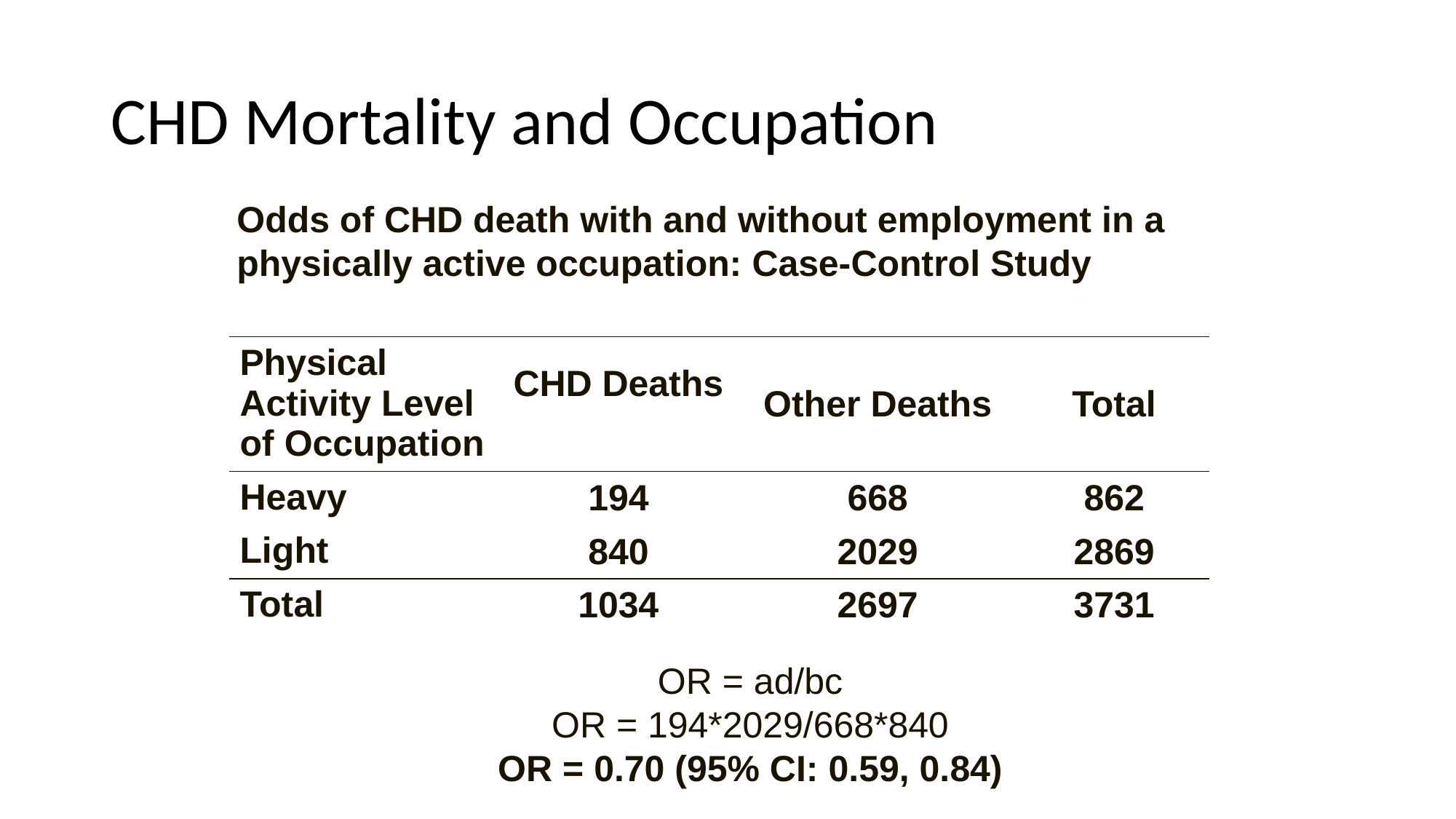

# CHD Mortality and Occupation
Odds of CHD death with and without employment in a physically active occupation: Case-Control Study
| Physical Activity Level of Occupation | CHD Deaths | Other Deaths | Total |
| --- | --- | --- | --- |
| Heavy | 194 | 668 | 862 |
| Light | 840 | 2029 | 2869 |
| Total | 1034 | 2697 | 3731 |
OR = ad/bc
OR = 194*2029/668*840
OR = 0.70 (95% CI: 0.59, 0.84)